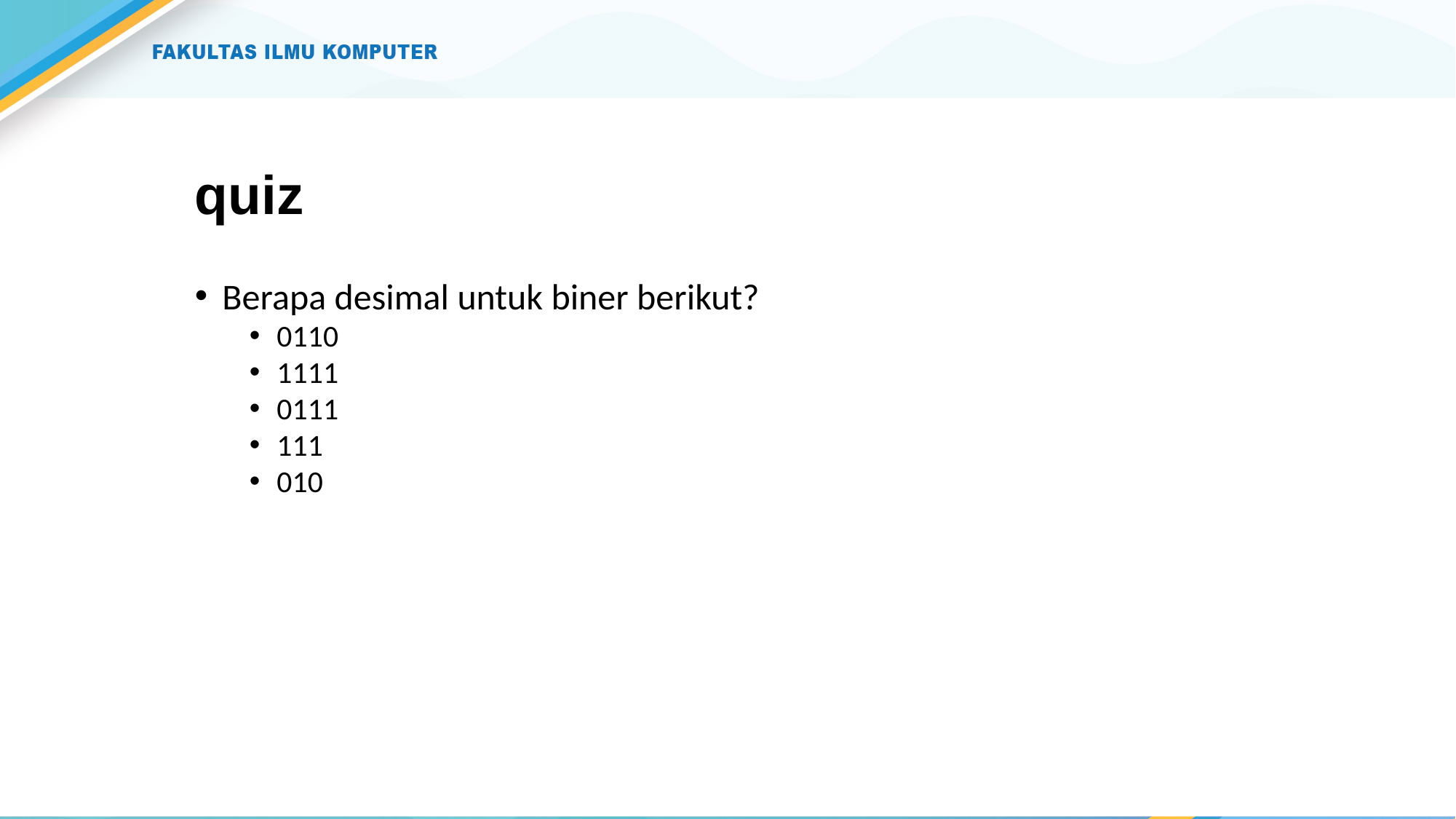

# quiz
Berapa desimal untuk biner berikut?
0110
1111
0111
111
010